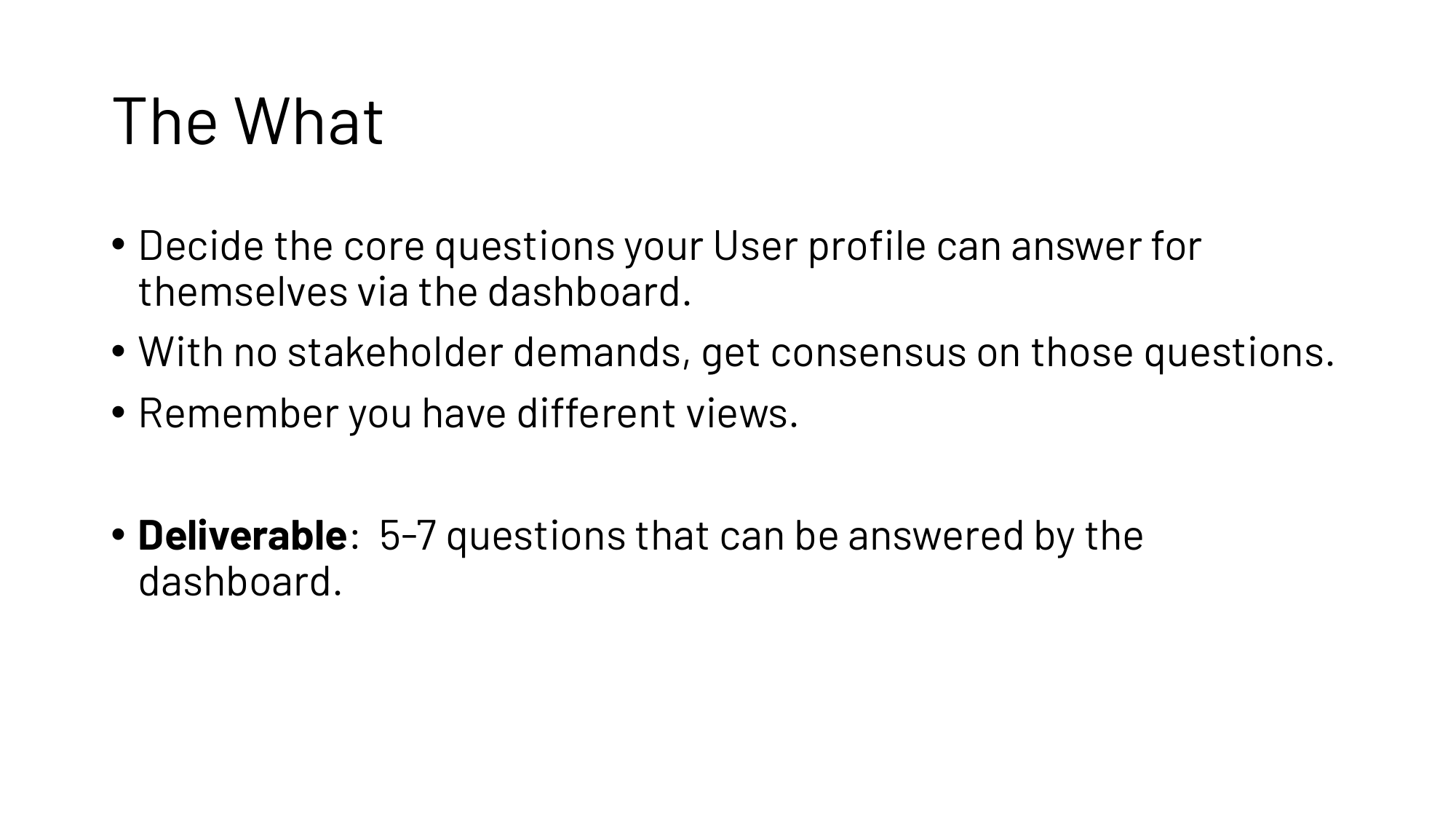

# The What
Decide the core questions your User profile can answer for themselves via the dashboard.
With no stakeholder demands, get consensus on those questions.
Remember you have different views.

Deliverable:  5-7 questions that can be answered by the dashboard.